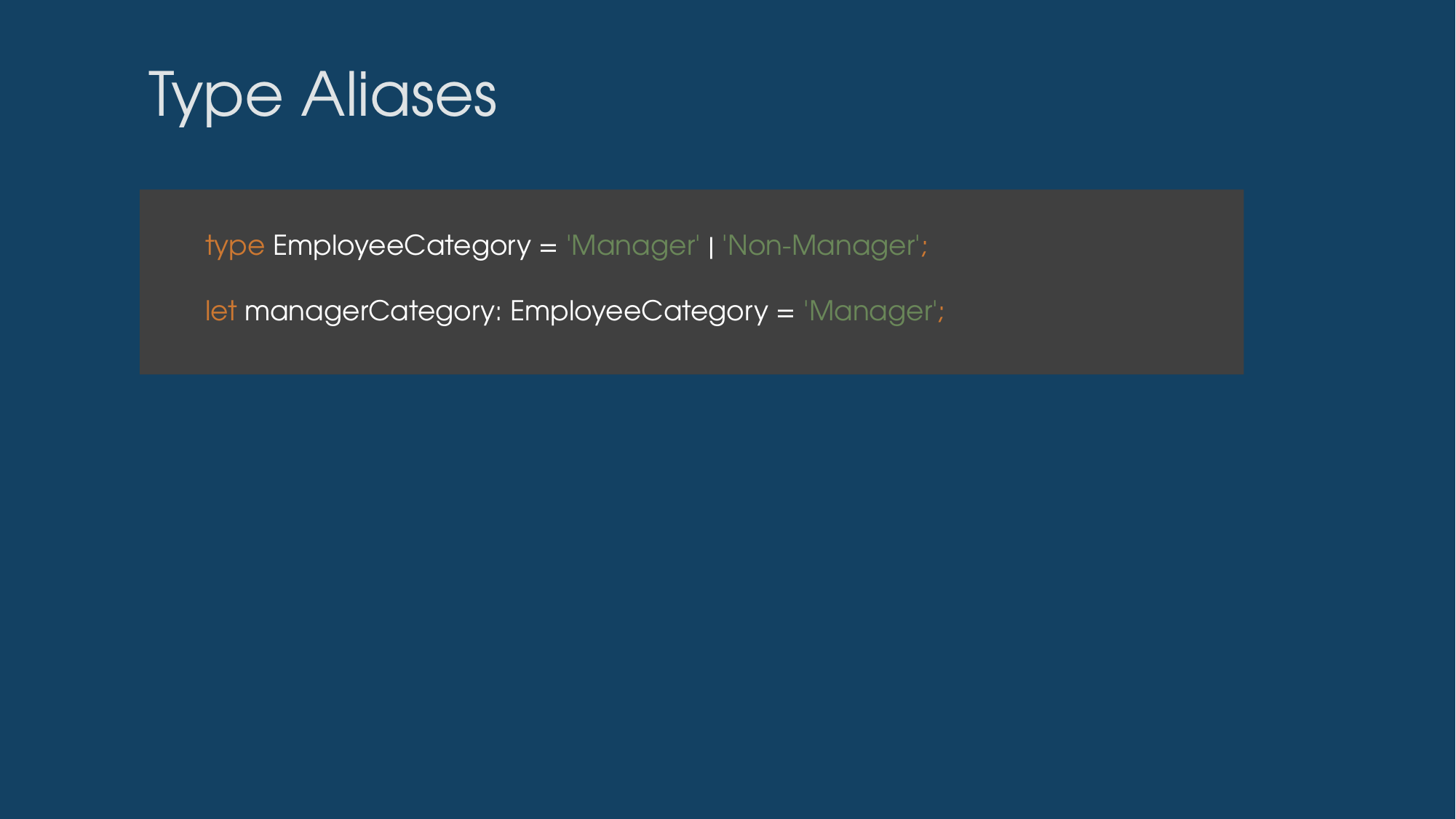

# Type Aliases
type EmployeeCategory = 'Manager' | 'Non-Manager';
let managerCategory: EmployeeCategory = 'Manager';